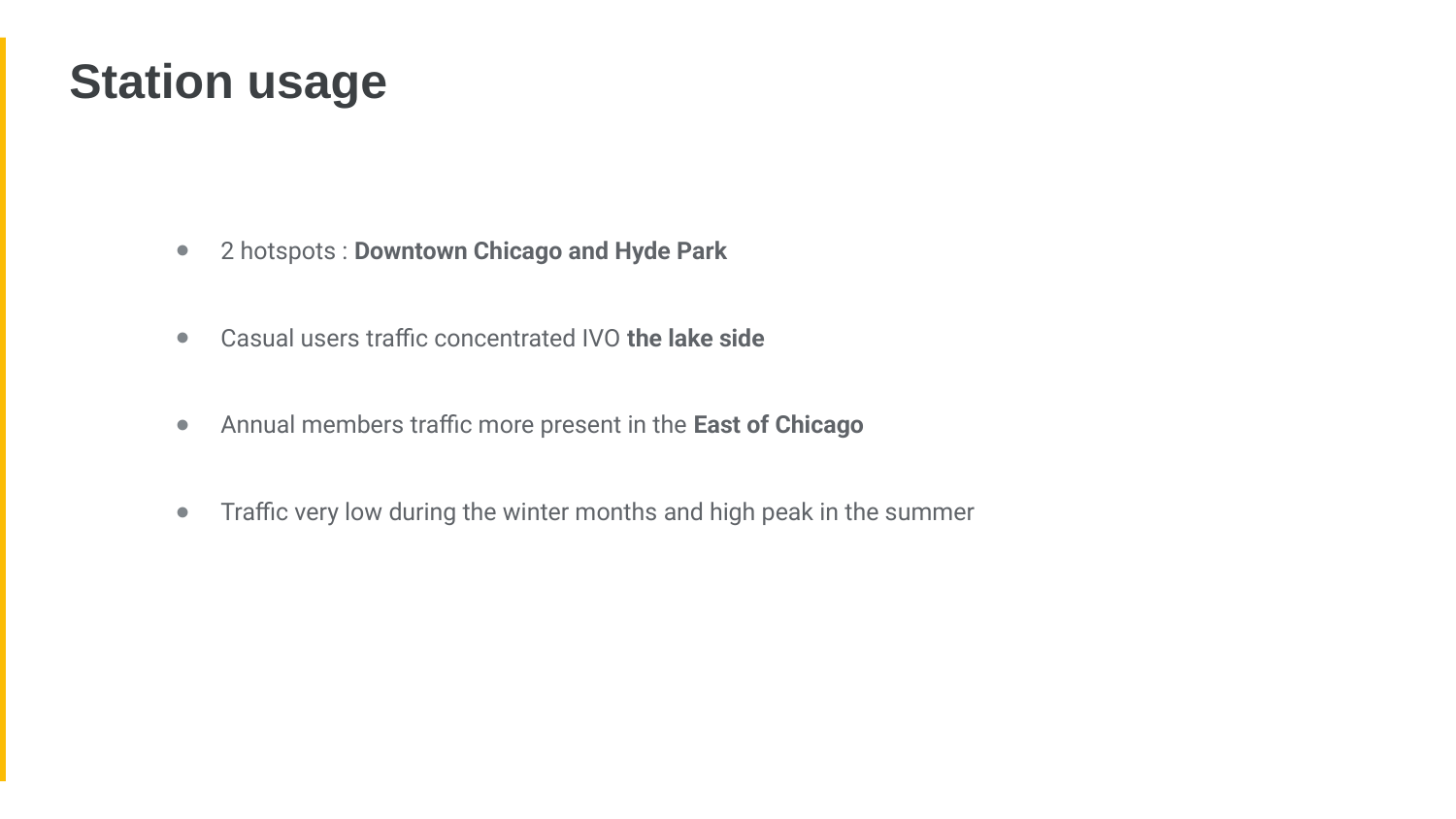

# Station usage
2 hotspots : Downtown Chicago and Hyde Park

Casual users traffic concentrated IVO the lake side

Annual members traffic more present in the East of Chicago

Traffic very low during the winter months and high peak in the summer